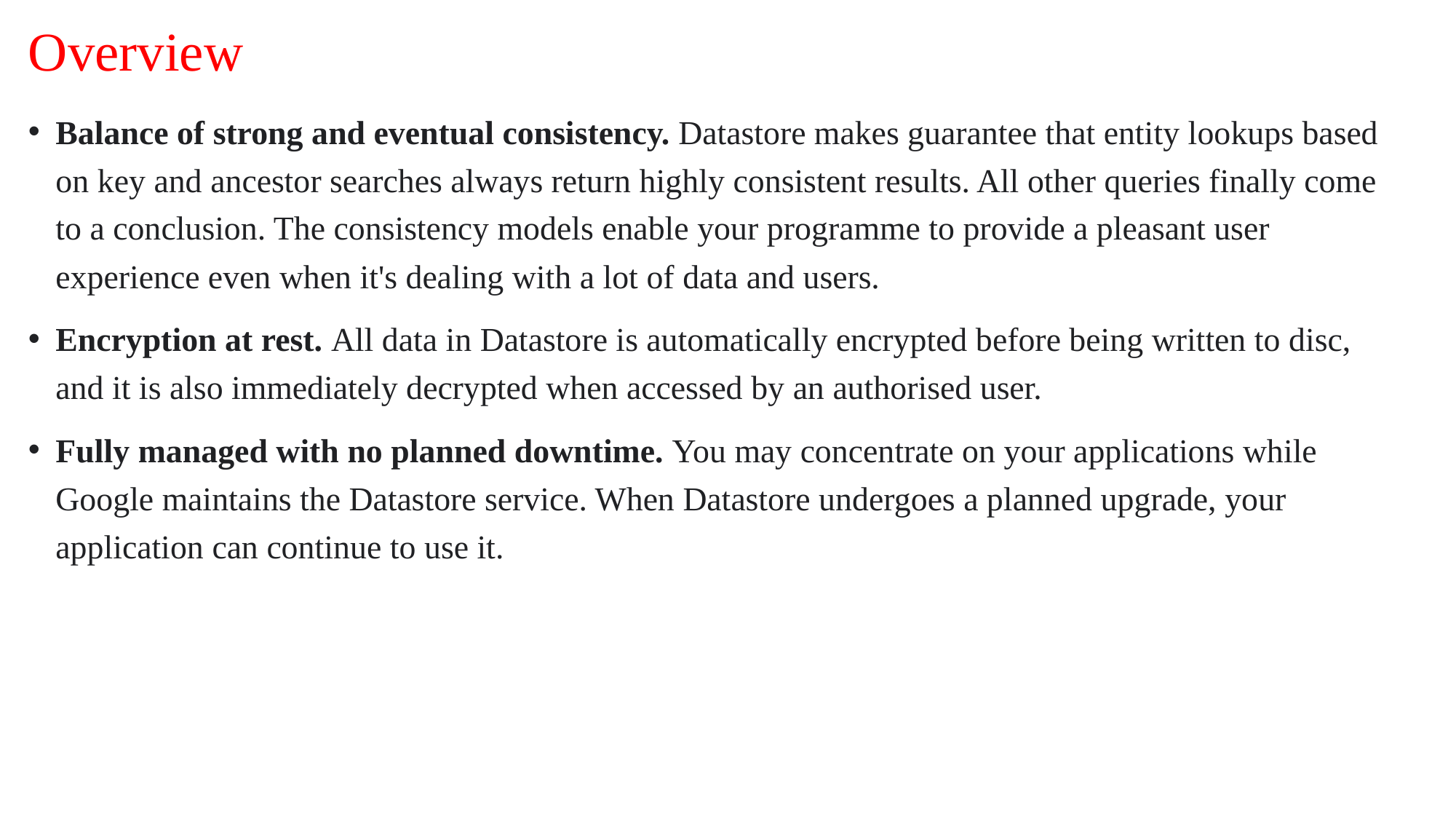

# Overview
Balance of strong and eventual consistency. Datastore makes guarantee that entity lookups based on key and ancestor searches always return highly consistent results. All other queries finally come to a conclusion. The consistency models enable your programme to provide a pleasant user experience even when it's dealing with a lot of data and users.
Encryption at rest. All data in Datastore is automatically encrypted before being written to disc, and it is also immediately decrypted when accessed by an authorised user.
Fully managed with no planned downtime. You may concentrate on your applications while Google maintains the Datastore service. When Datastore undergoes a planned upgrade, your application can continue to use it.